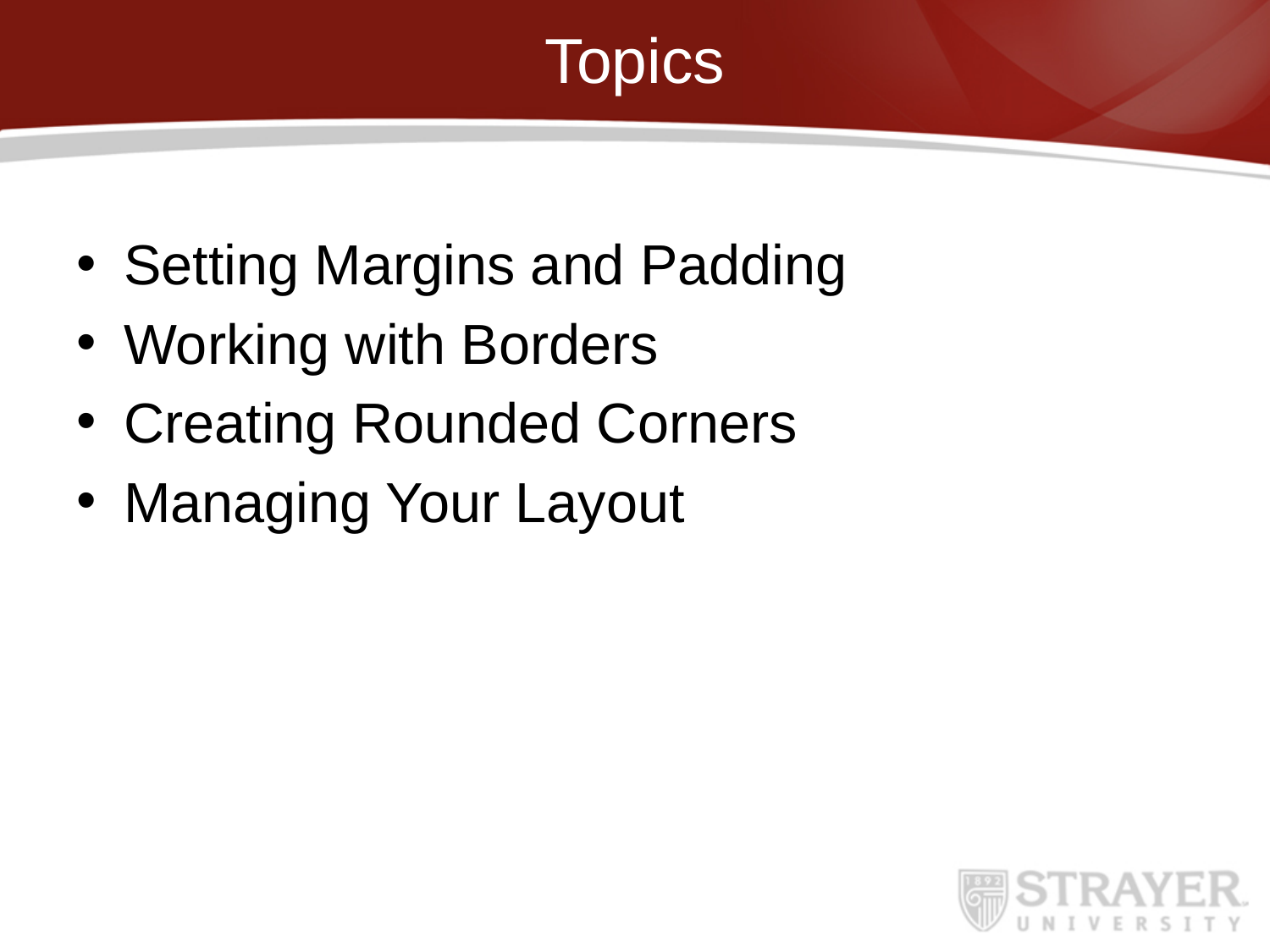

# Topics
Setting Margins and Padding
Working with Borders
Creating Rounded Corners
Managing Your Layout